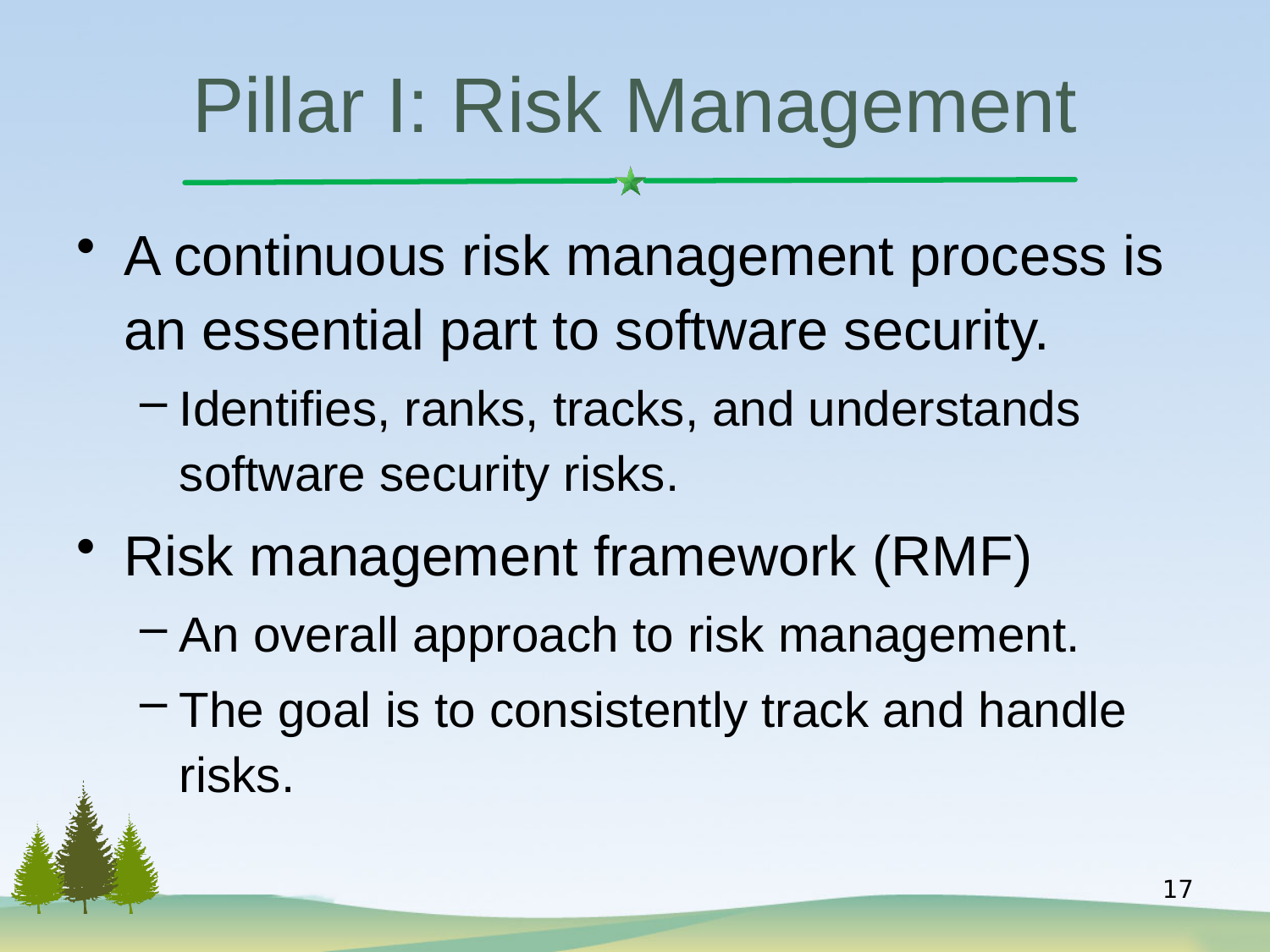

# Pillar I: Risk Management
A continuous risk management process is an essential part to software security.
Identifies, ranks, tracks, and understands  software security risks.
Risk management framework (RMF)
An overall approach to risk management.
The goal is to consistently track and handle risks.
17